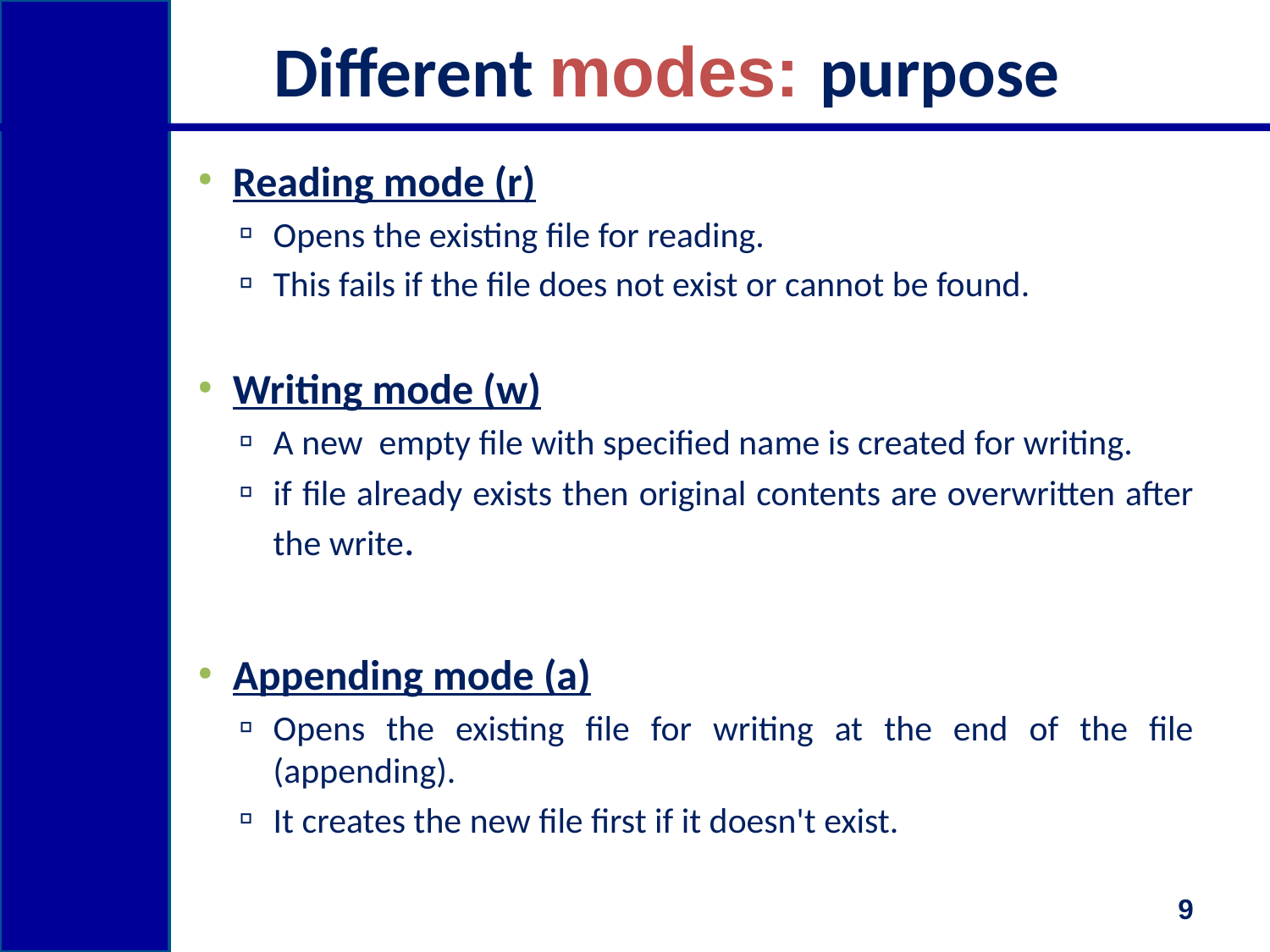

# Different modes: purpose
Reading mode (r)
Opens the existing file for reading.
This fails if the file does not exist or cannot be found.

Writing mode (w)
A new  empty file with specified name is created for writing.
if file already exists then original contents are overwritten after the write.

Appending mode (a)
Opens the existing file for writing at the end of the file (appending).
It creates the new file first if it doesn't exist.
9